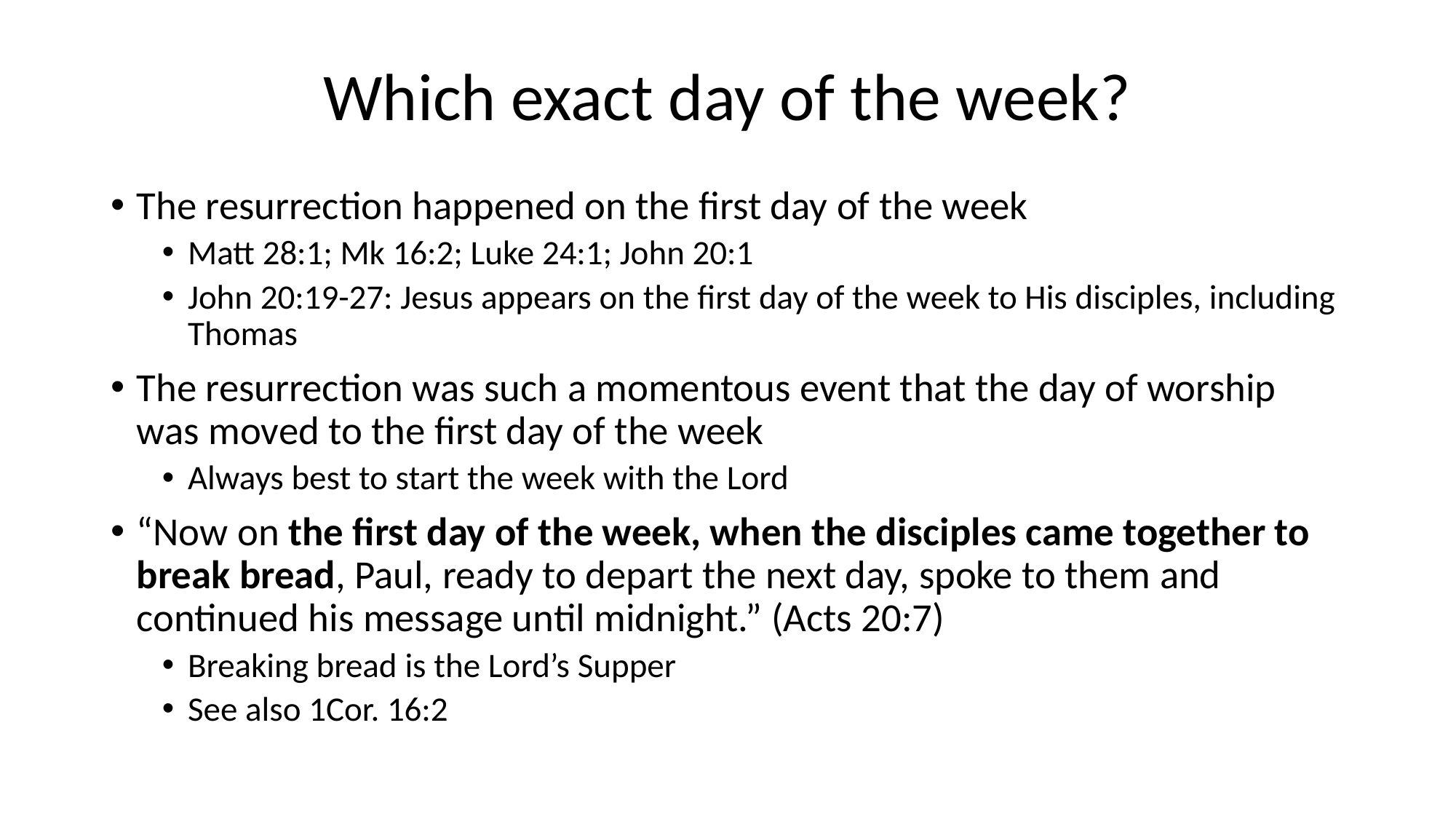

# Which exact day of the week?
The resurrection happened on the first day of the week
Matt 28:1; Mk 16:2; Luke 24:1; John 20:1
John 20:19-27: Jesus appears on the first day of the week to His disciples, including Thomas
The resurrection was such a momentous event that the day of worship was moved to the first day of the week
Always best to start the week with the Lord
“Now on the first day of the week, when the disciples came together to break bread, Paul, ready to depart the next day, spoke to them and continued his message until midnight.” (Acts 20:7)
Breaking bread is the Lord’s Supper
See also 1Cor. 16:2